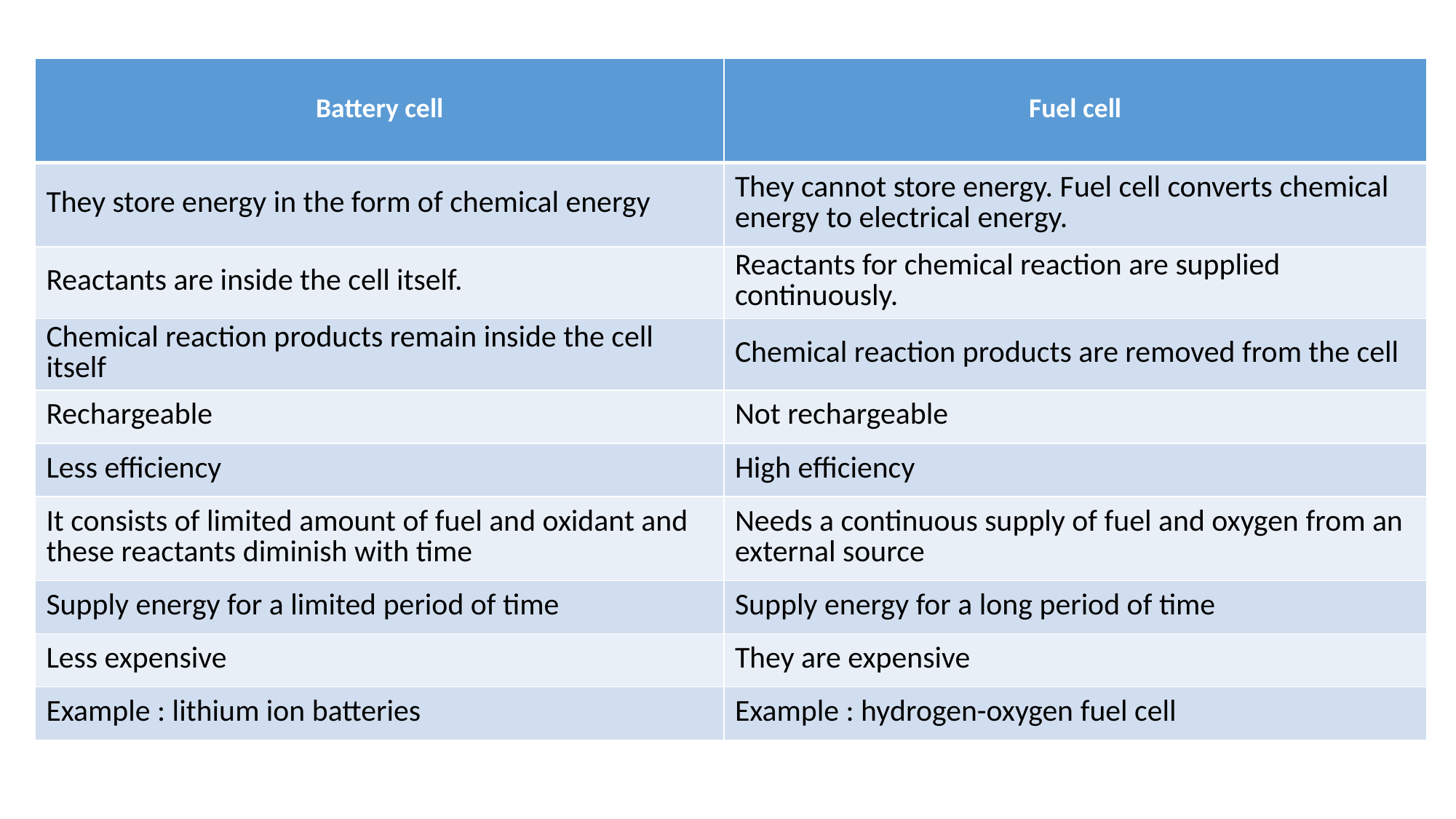

| Battery cell | Fuel cell |
| --- | --- |
| They store energy in the form of chemical energy | They cannot store energy. Fuel cell converts chemical energy to electrical energy. |
| Reactants are inside the cell itself. | Reactants for chemical reaction are supplied continuously. |
| Chemical reaction products remain inside the cell itself | Chemical reaction products are removed from the cell |
| Rechargeable | Not rechargeable |
| Less efficiency | High efficiency |
| It consists of limited amount of fuel and oxidant and these reactants diminish with time | Needs a continuous supply of fuel and oxygen from an external source |
| Supply energy for a limited period of time | Supply energy for a long period of time |
| Less expensive | They are expensive |
| Example : lithium ion batteries | Example : hydrogen-oxygen fuel cell |